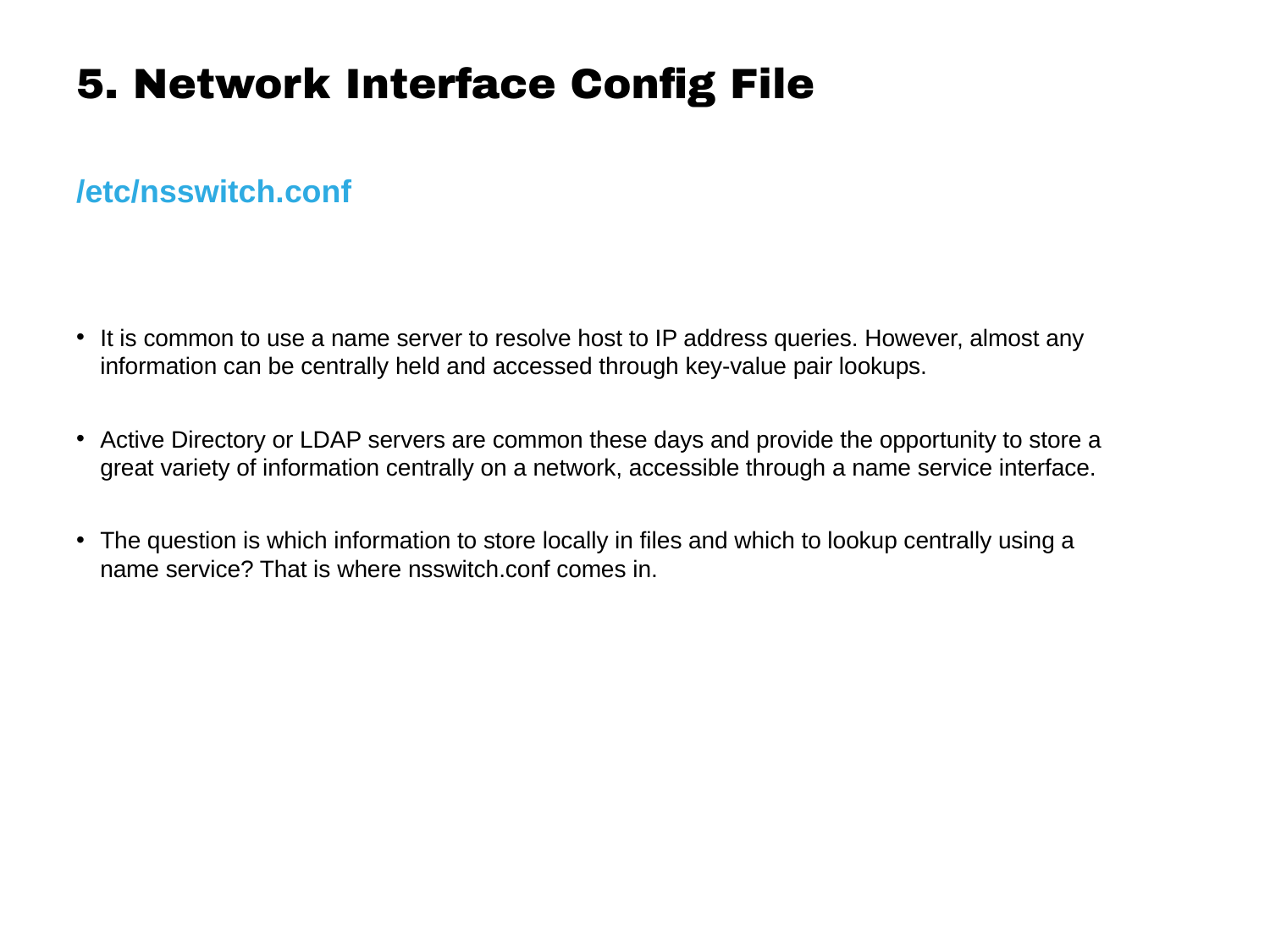

# 5. Network Interface Config File
/etc/nsswitch.conf
It is common to use a name server to resolve host to IP address queries. However, almost any information can be centrally held and accessed through key-value pair lookups.

Active Directory or LDAP servers are common these days and provide the opportunity to store a great variety of information centrally on a network, accessible through a name service interface.

The question is which information to store locally in files and which to lookup centrally using a name service? That is where nsswitch.conf comes in.